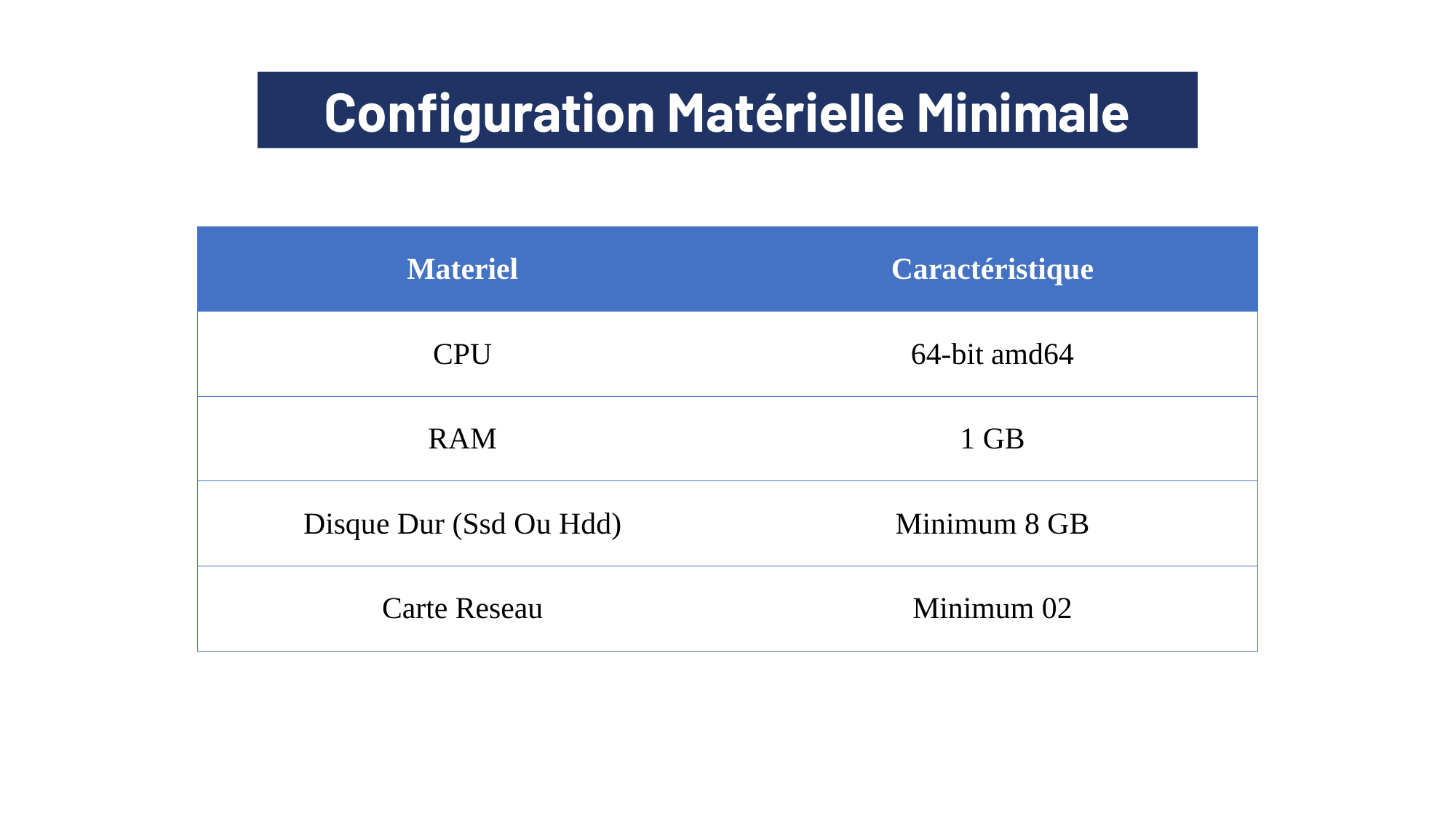

Configuration Matérielle Minimale
| Materiel | Caractéristique |
| --- | --- |
| CPU | 64-bit amd64 |
| RAM | 1 GB |
| Disque Dur (Ssd Ou Hdd) | Minimum 8 GB |
| Carte Reseau | Minimum 02 |